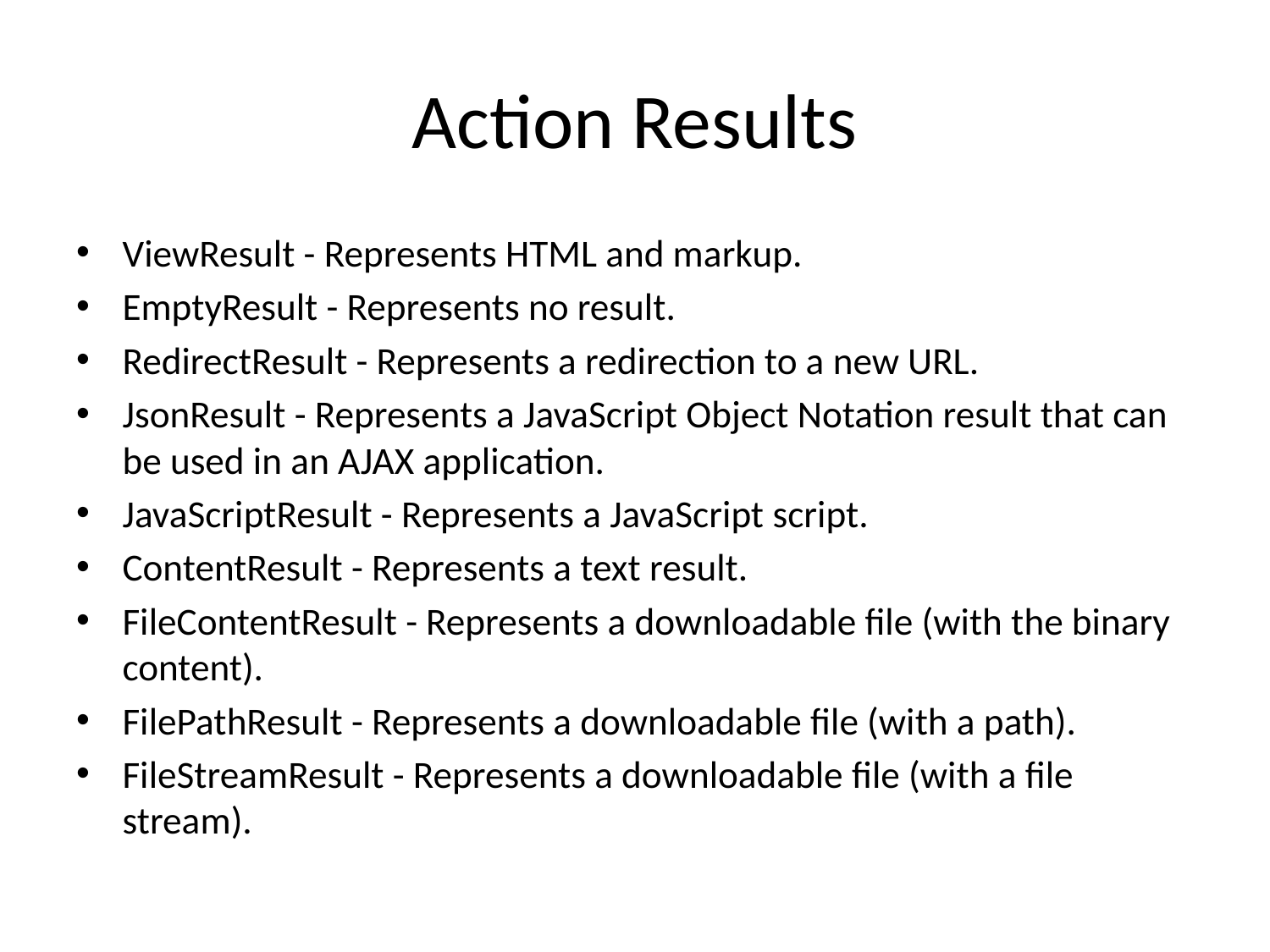

# Action Results
ViewResult - Represents HTML and markup.
EmptyResult - Represents no result.
RedirectResult - Represents a redirection to a new URL.
JsonResult - Represents a JavaScript Object Notation result that can be used in an AJAX application.
JavaScriptResult - Represents a JavaScript script.
ContentResult - Represents a text result.
FileContentResult - Represents a downloadable file (with the binary content).
FilePathResult - Represents a downloadable file (with a path).
FileStreamResult - Represents a downloadable file (with a file stream).